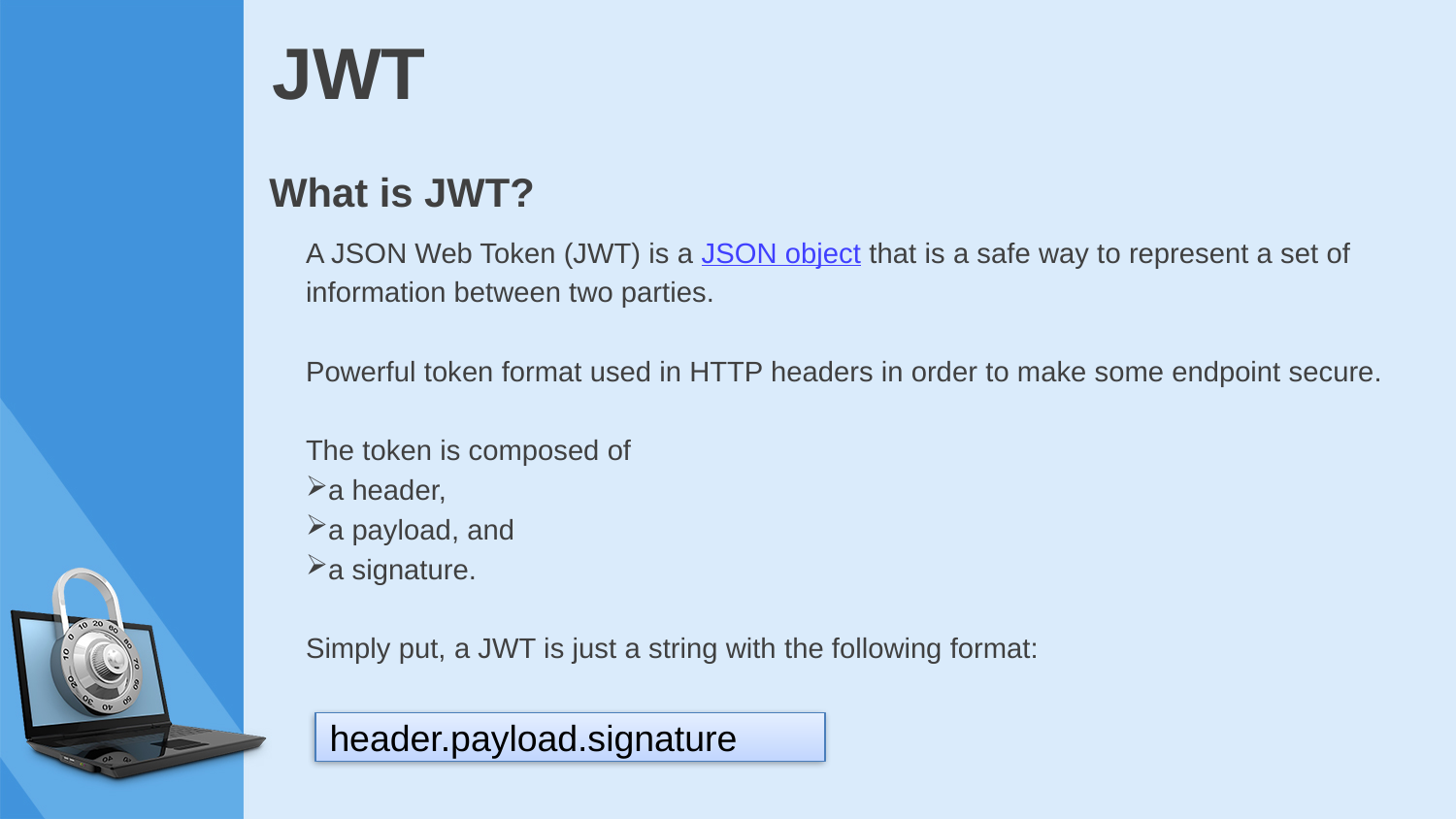

# JWT
What is JWT?
A JSON Web Token (JWT) is a JSON object that is a safe way to represent a set of
information between two parties.

Powerful token format used in HTTP headers in order to make some endpoint secure.

The token is composed of
a header,
a payload, and
a signature.

Simply put, a JWT is just a string with the following format:
header.payload.signature